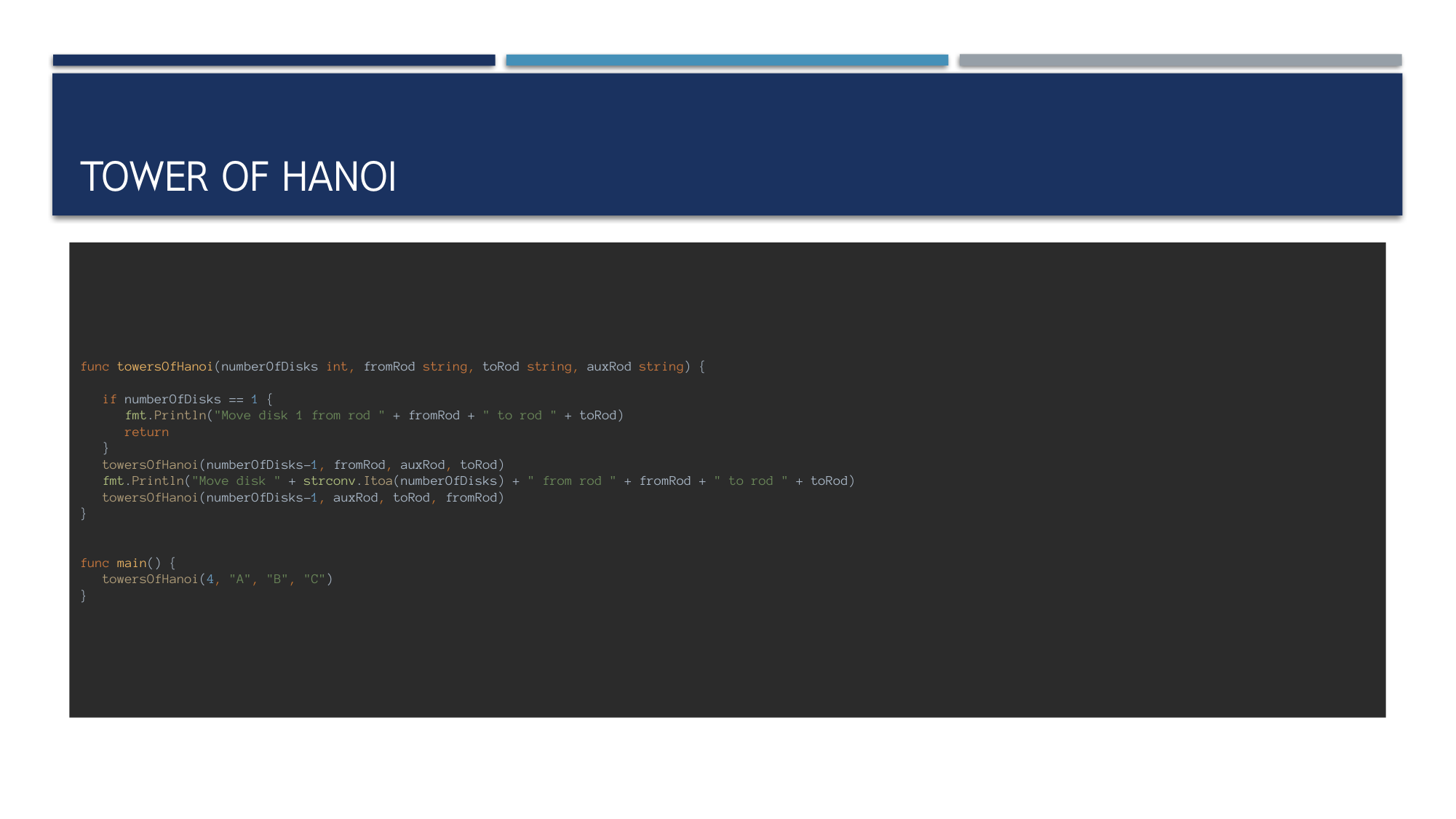

# Tower OF Hanoi
func towersOfHanoi(numberOfDisks int, fromRod string, toRod string, auxRod string) {
   if numberOfDisks == 1 {
      fmt.Println("Move disk 1 from rod " + fromRod + " to rod " + toRod)
      return
   }
   towersOfHanoi(numberOfDisks-1, fromRod, auxRod, toRod)
   fmt.Println("Move disk " + strconv.Itoa(numberOfDisks) + " from rod " + fromRod + " to rod " + toRod)
   towersOfHanoi(numberOfDisks-1, auxRod, toRod, fromRod)
}
func main() {
   towersOfHanoi(4, "A", "B", "C")
}